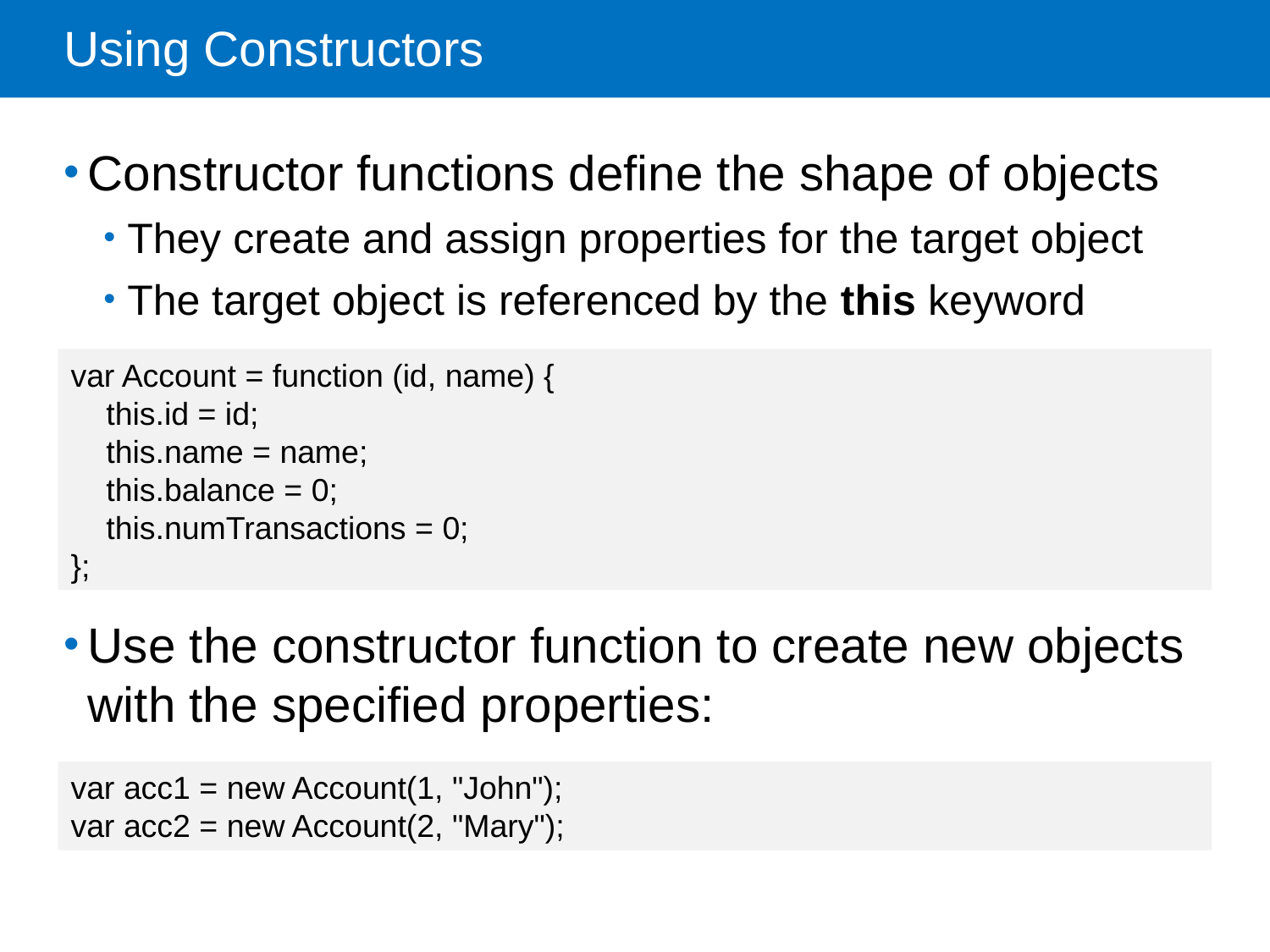

# Using Constructors
Constructor functions define the shape of objects
They create and assign properties for the target object
The target object is referenced by the this keyword

Use the constructor function to create new objects with the specified properties:

var Account = function (id, name) {
    this.id = id;
    this.name = name;
    this.balance = 0;
    this.numTransactions = 0;
};
var acc1 = new Account(1, "John");
var acc2 = new Account(2, "Mary");